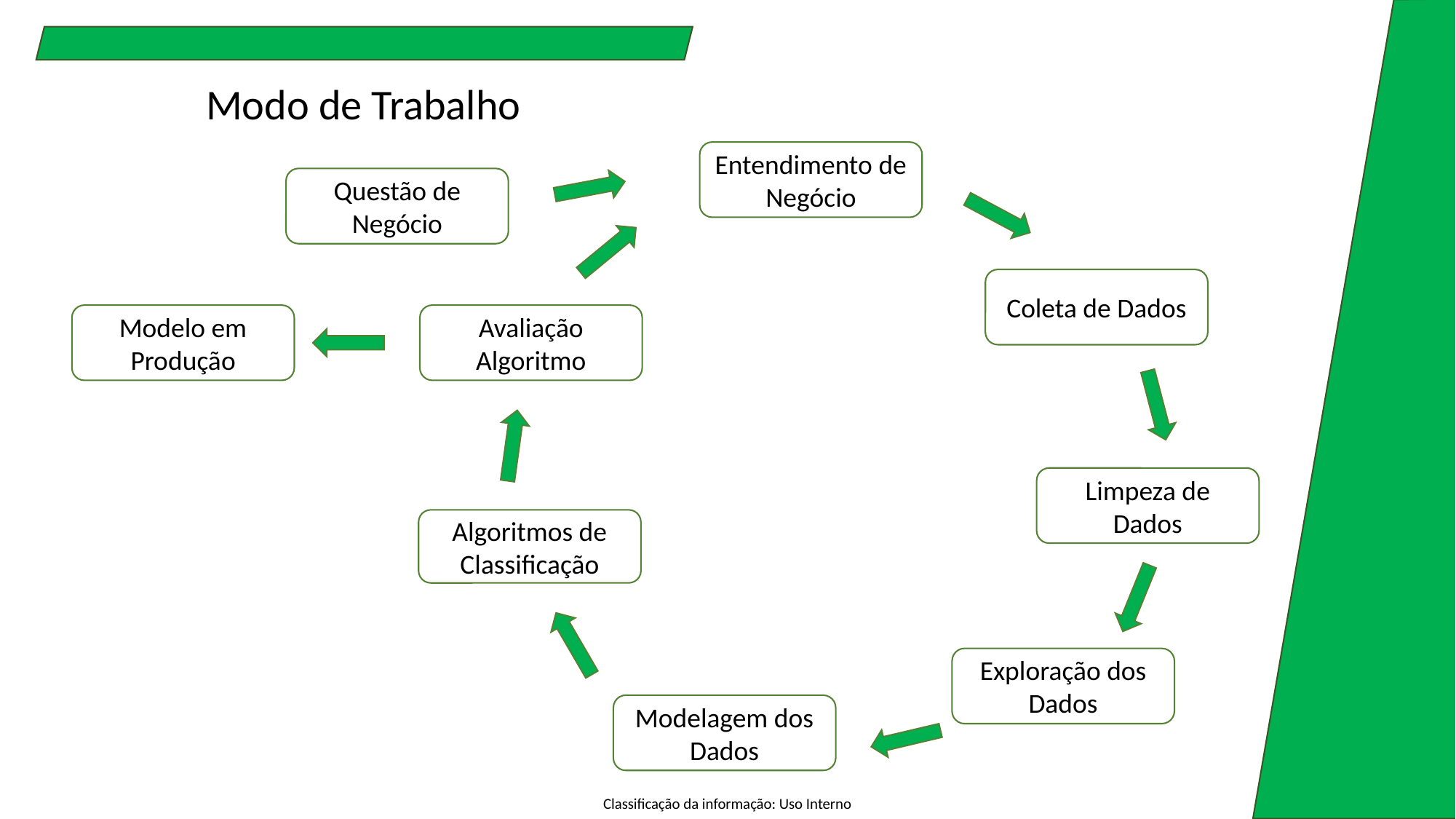

Modo de Trabalho
Entendimento de Negócio
Questão de Negócio

Coleta de Dados
Modelo em Produção
Avaliação Algoritmo

Limpeza de Dados
Algoritmos de Classificação

Exploração dos Dados
Modelagem dos Dados